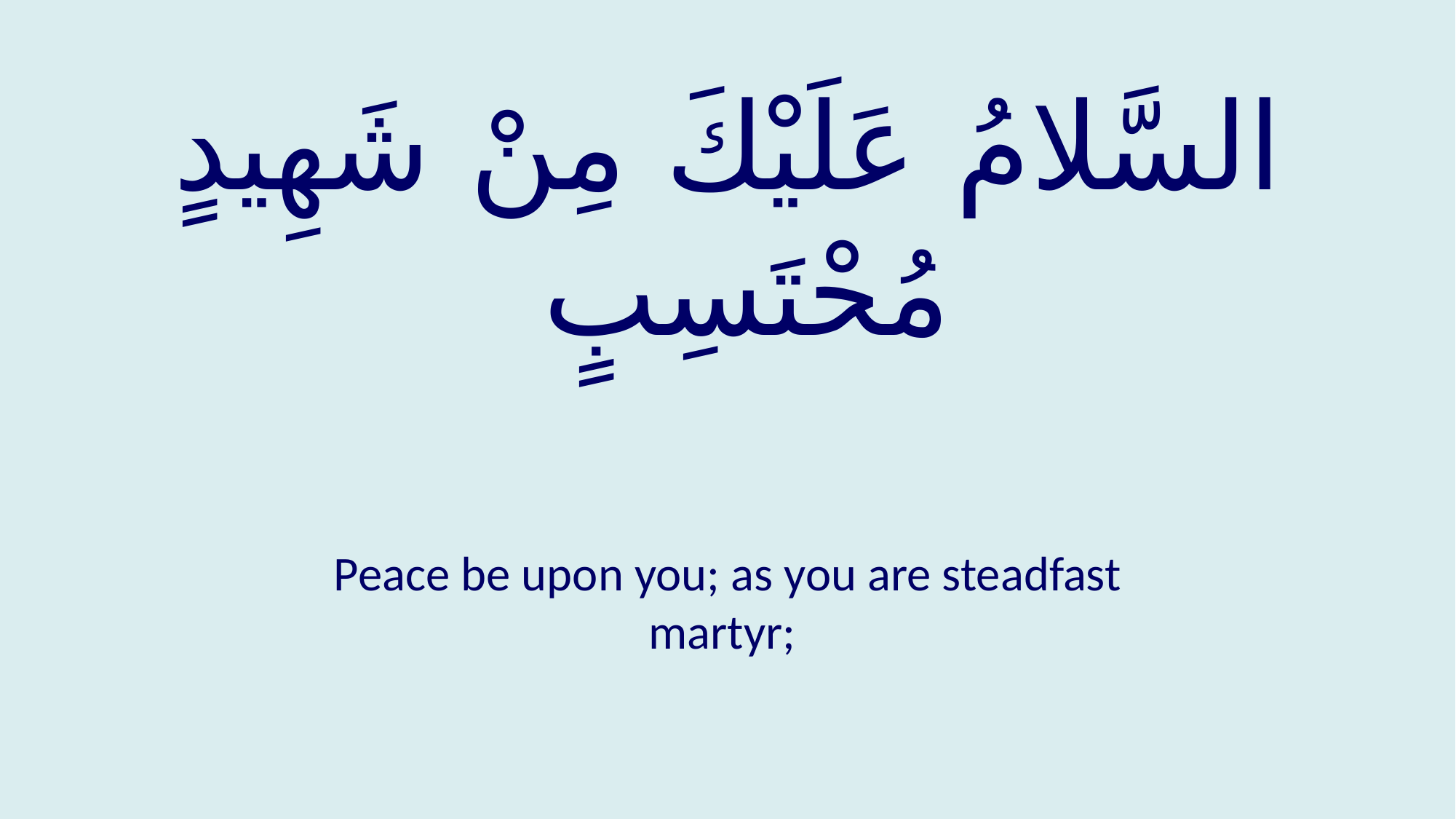

# السَّلامُ عَلَيْكَ مِنْ شَهِيدٍ مُحْتَسِبٍ
Peace be upon you; as you are steadfast martyr;